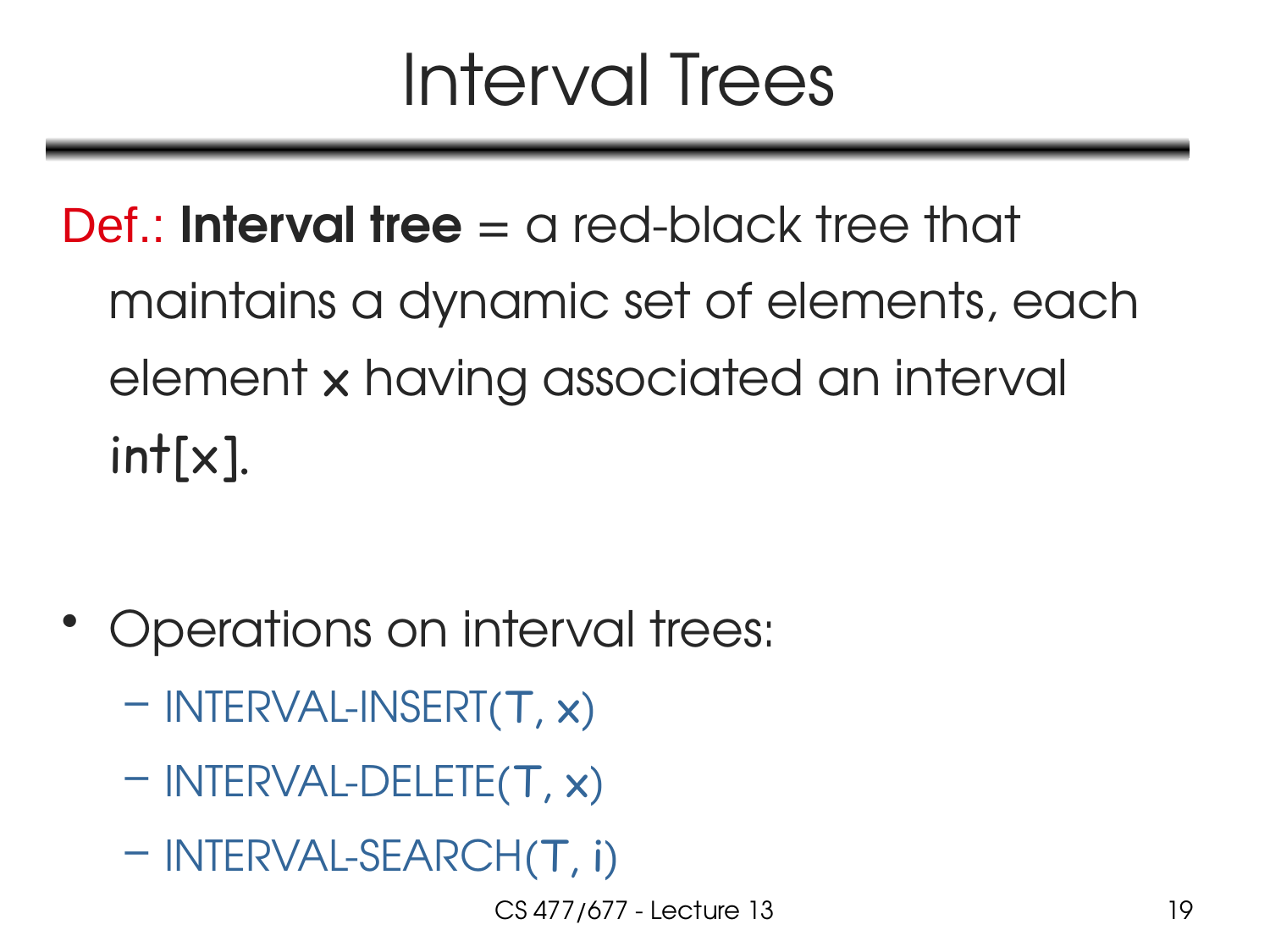

# Interval Trees
Def.: Interval tree = a red-black tree that maintains a dynamic set of elements, each element x having associated an interval int[x].

Operations on interval trees:
INTERVAL-INSERT(T, x)
INTERVAL-DELETE(T, x)
INTERVAL-SEARCH(T, i)
CS 477/677 - Lecture 13
19